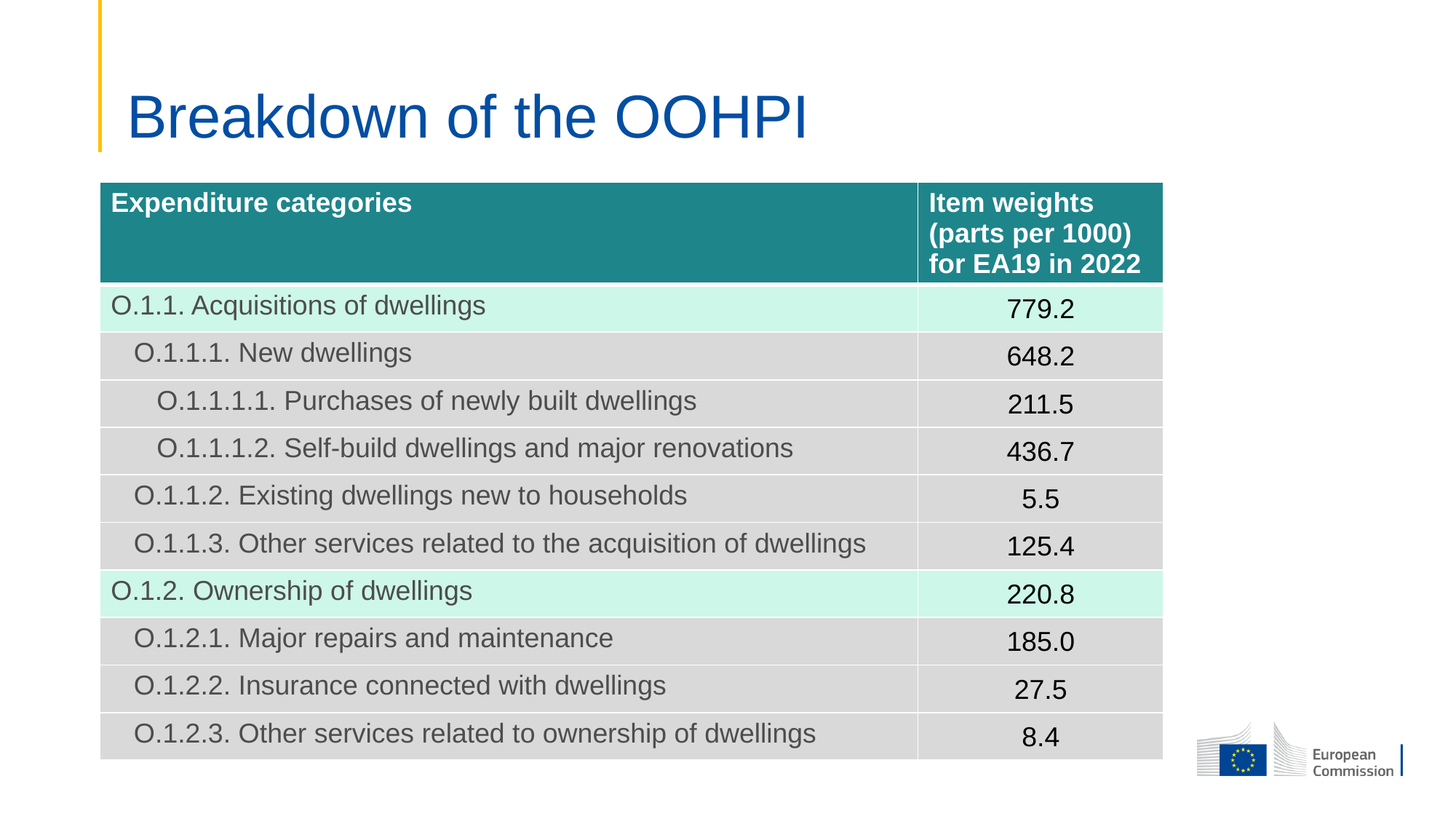

# Breakdown of the OOHPI
| Expenditure categories | Item weights (parts per 1000) for EA19 in 2022 |
| --- | --- |
| O.1.1. Acquisitions of dwellings | 779.2 |
| O.1.1.1. New dwellings | 648.2 |
| O.1.1.1.1. Purchases of newly built dwellings | 211.5 |
| O.1.1.1.2. Self-build dwellings and major renovations | 436.7 |
| O.1.1.2. Existing dwellings new to households | 5.5 |
| O.1.1.3. Other services related to the acquisition of dwellings | 125.4 |
| O.1.2. Ownership of dwellings | 220.8 |
| O.1.2.1. Major repairs and maintenance | 185.0 |
| O.1.2.2. Insurance connected with dwellings | 27.5 |
| O.1.2.3. Other services related to ownership of dwellings | 8.4 |